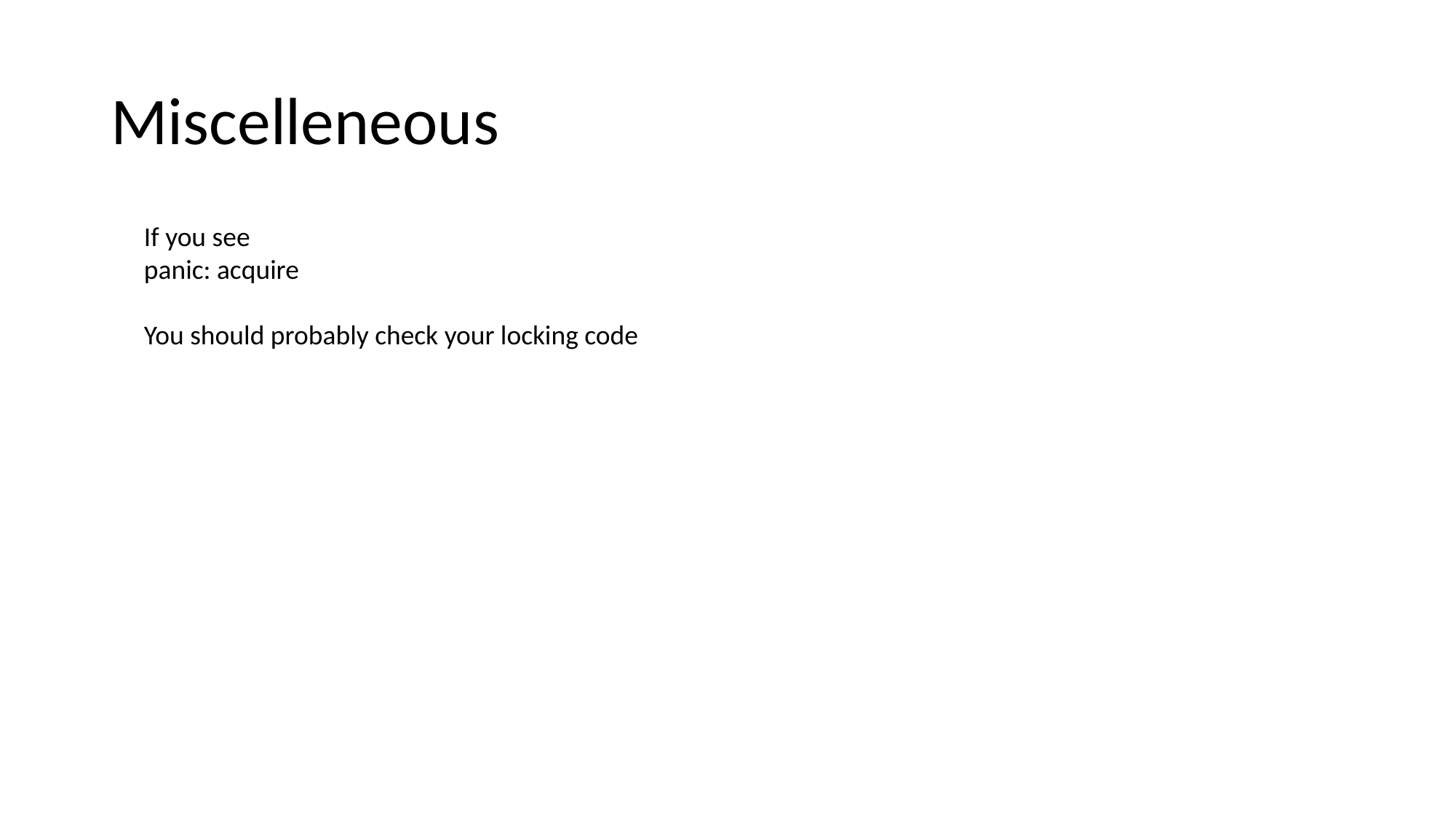

# Miscelleneous
If you see
panic: acquire

You should probably check your locking code